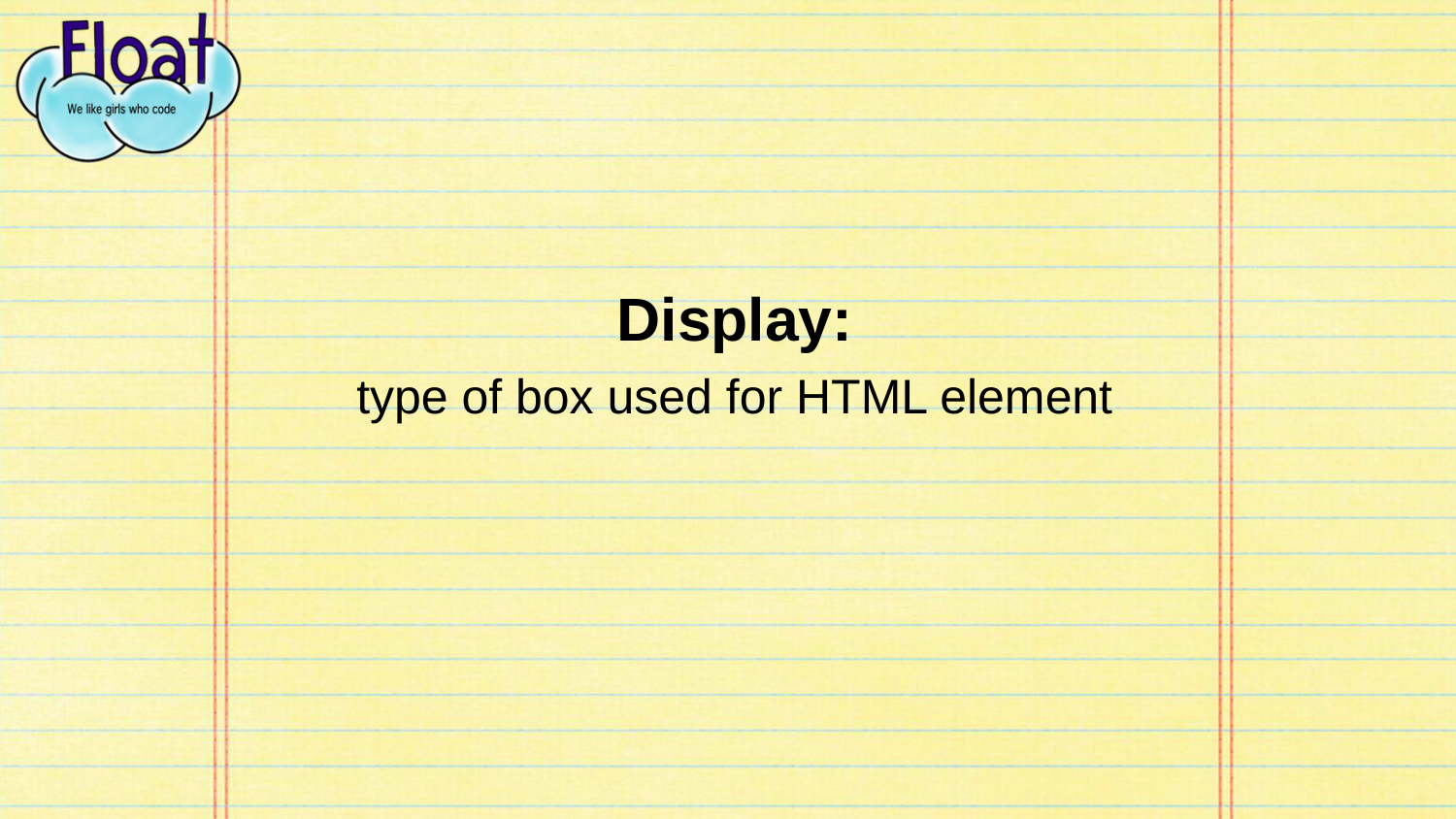

Display:
type of box used for HTML element